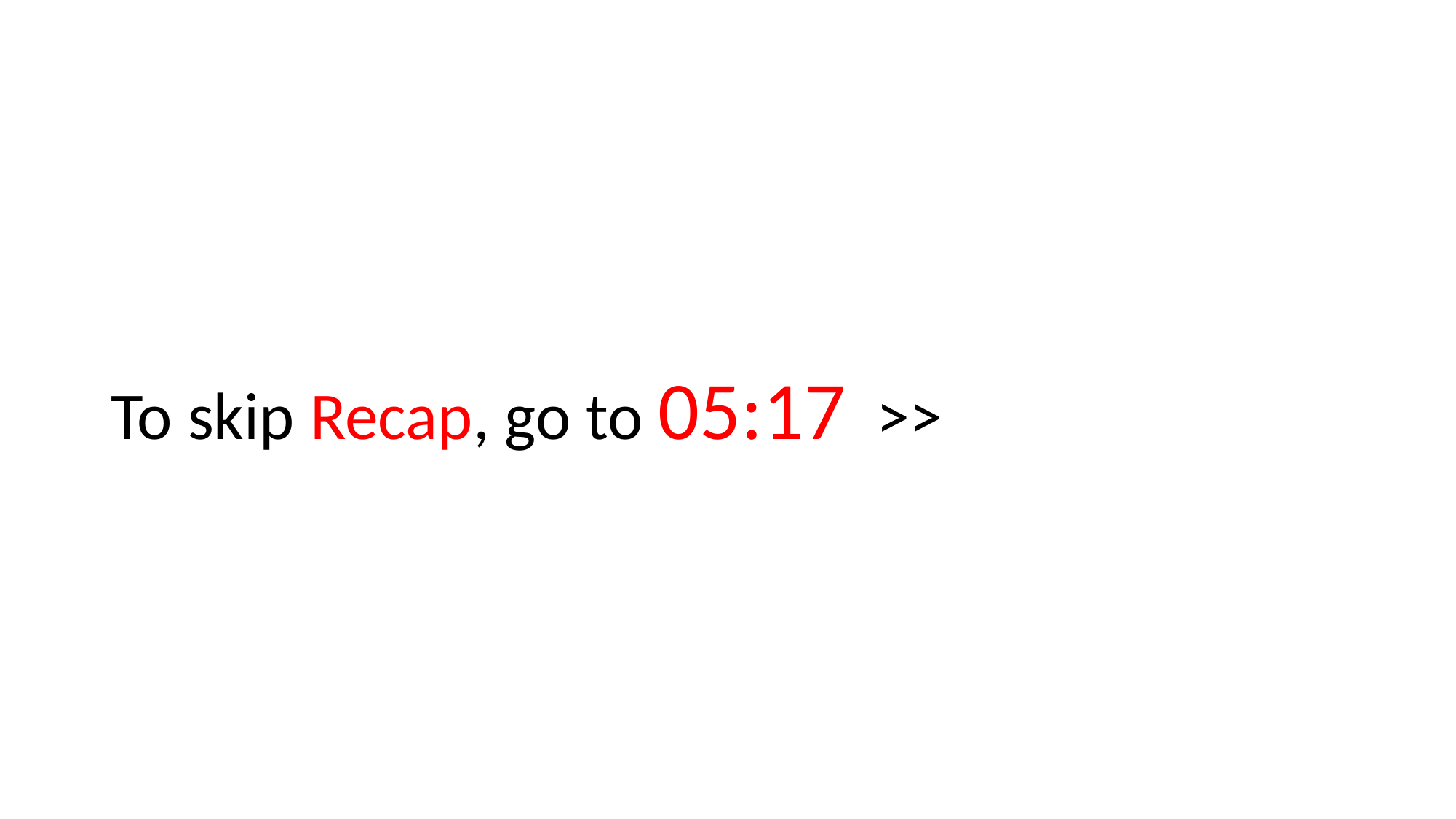

# To skip Recap, go to 05:17  >>